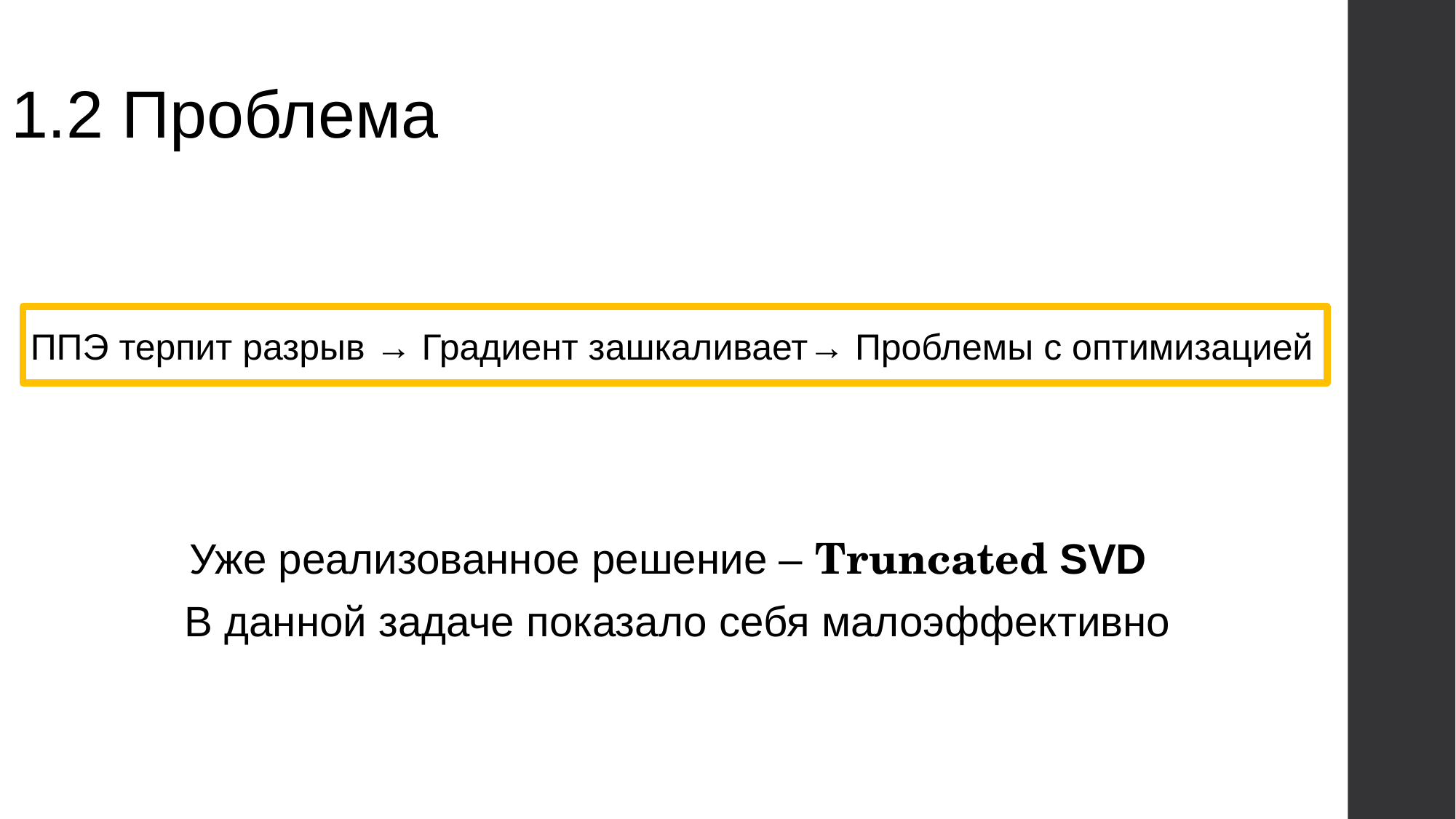

# 1.2 Проблема

ППЭ терпит разрыв → Градиент зашкаливает→ Проблемы с оптимизацией
Уже реализованное решение – Truncated SVD
В данной задаче показало себя малоэффективно